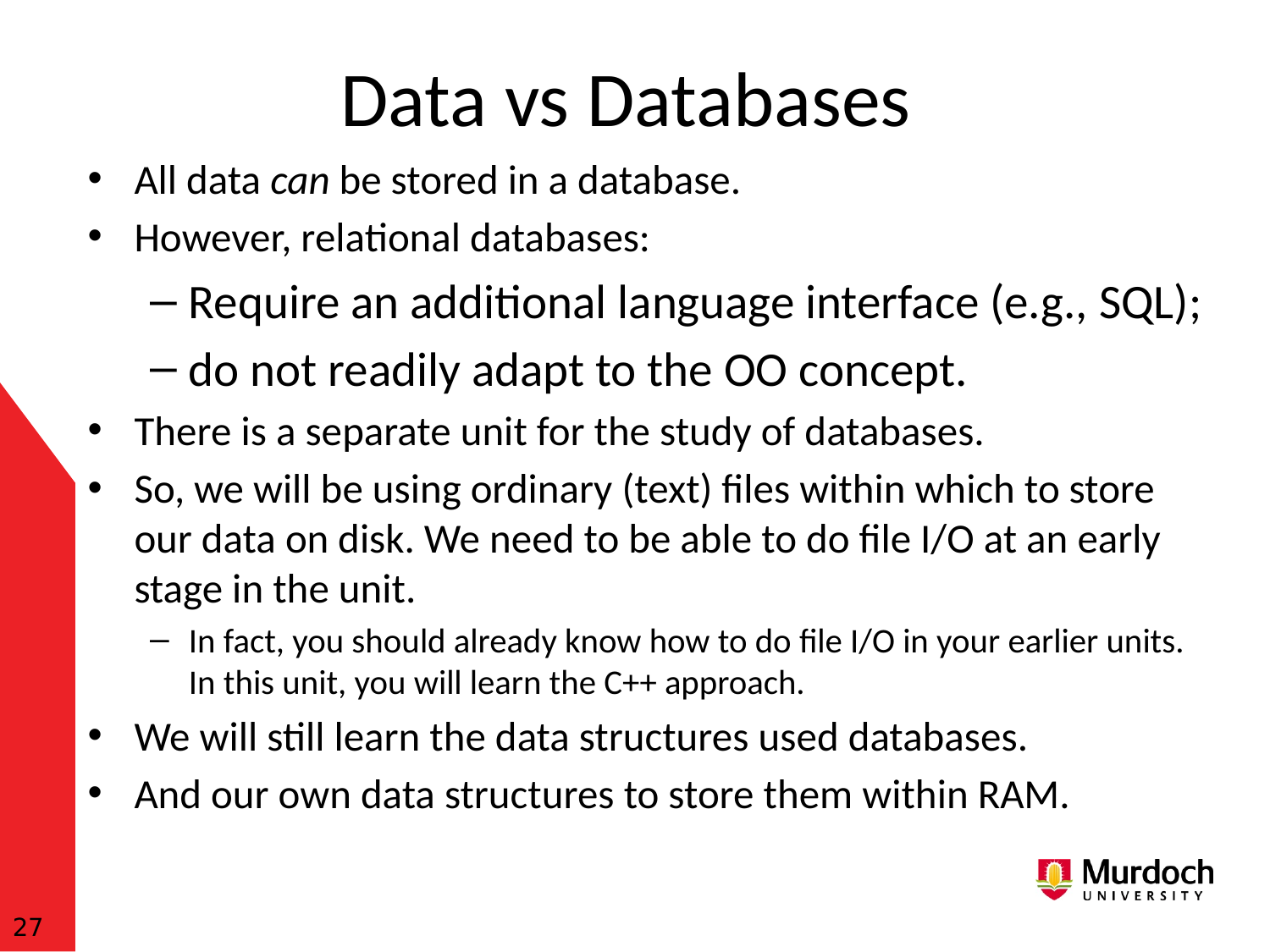

# Data vs Databases
All data can be stored in a database.
However, relational databases:
Require an additional language interface (e.g., SQL);
do not readily adapt to the OO concept.
There is a separate unit for the study of databases.
So, we will be using ordinary (text) files within which to store our data on disk. We need to be able to do file I/O at an early stage in the unit.
In fact, you should already know how to do file I/O in your earlier units. In this unit, you will learn the C++ approach.
We will still learn the data structures used databases.
And our own data structures to store them within RAM.

27